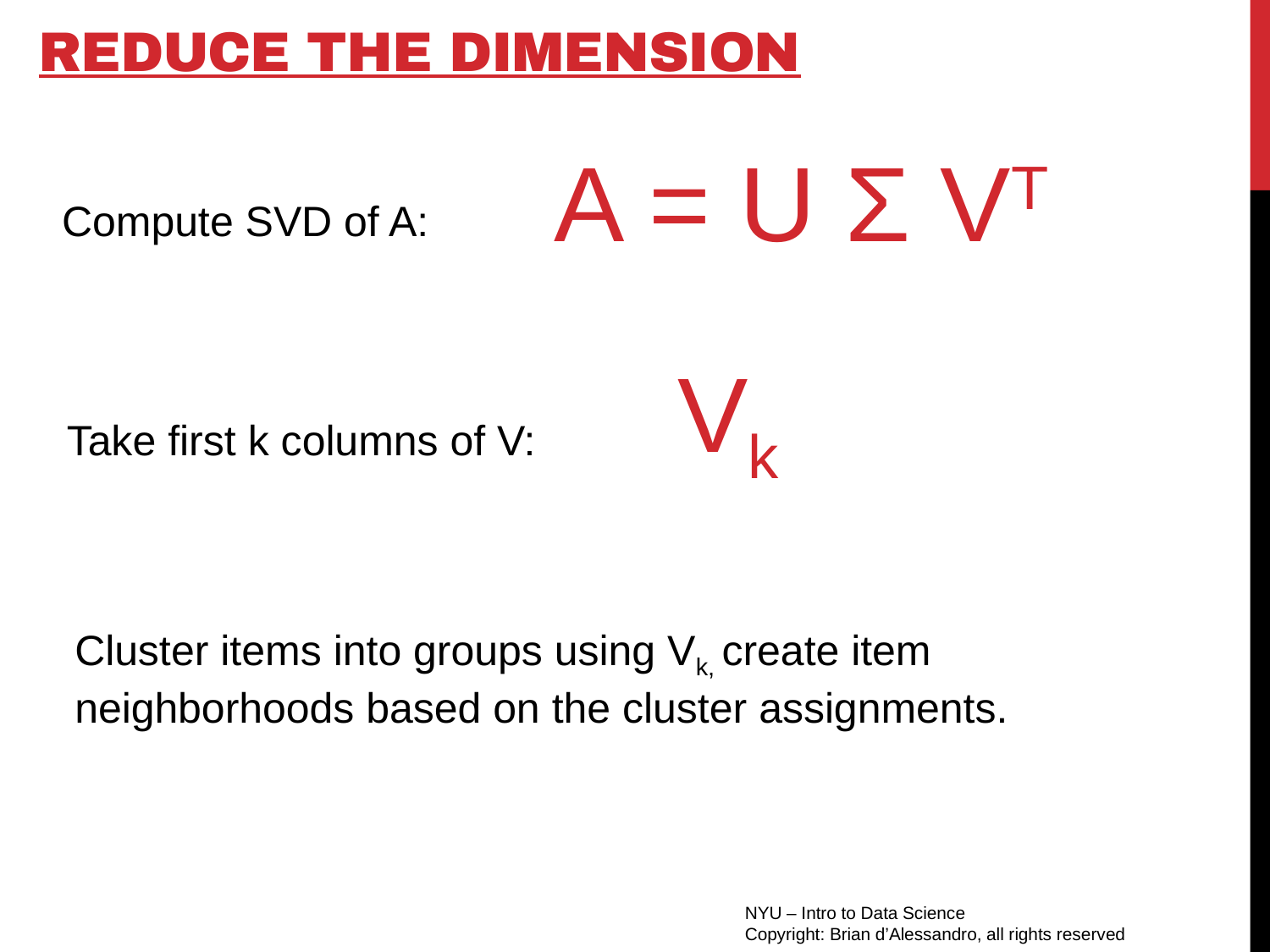

# Reduce the dimension
A = U Σ VT
Compute SVD of A:
Vk
Take first k columns of V:
Cluster items into groups using Vk, create item neighborhoods based on the cluster assignments.